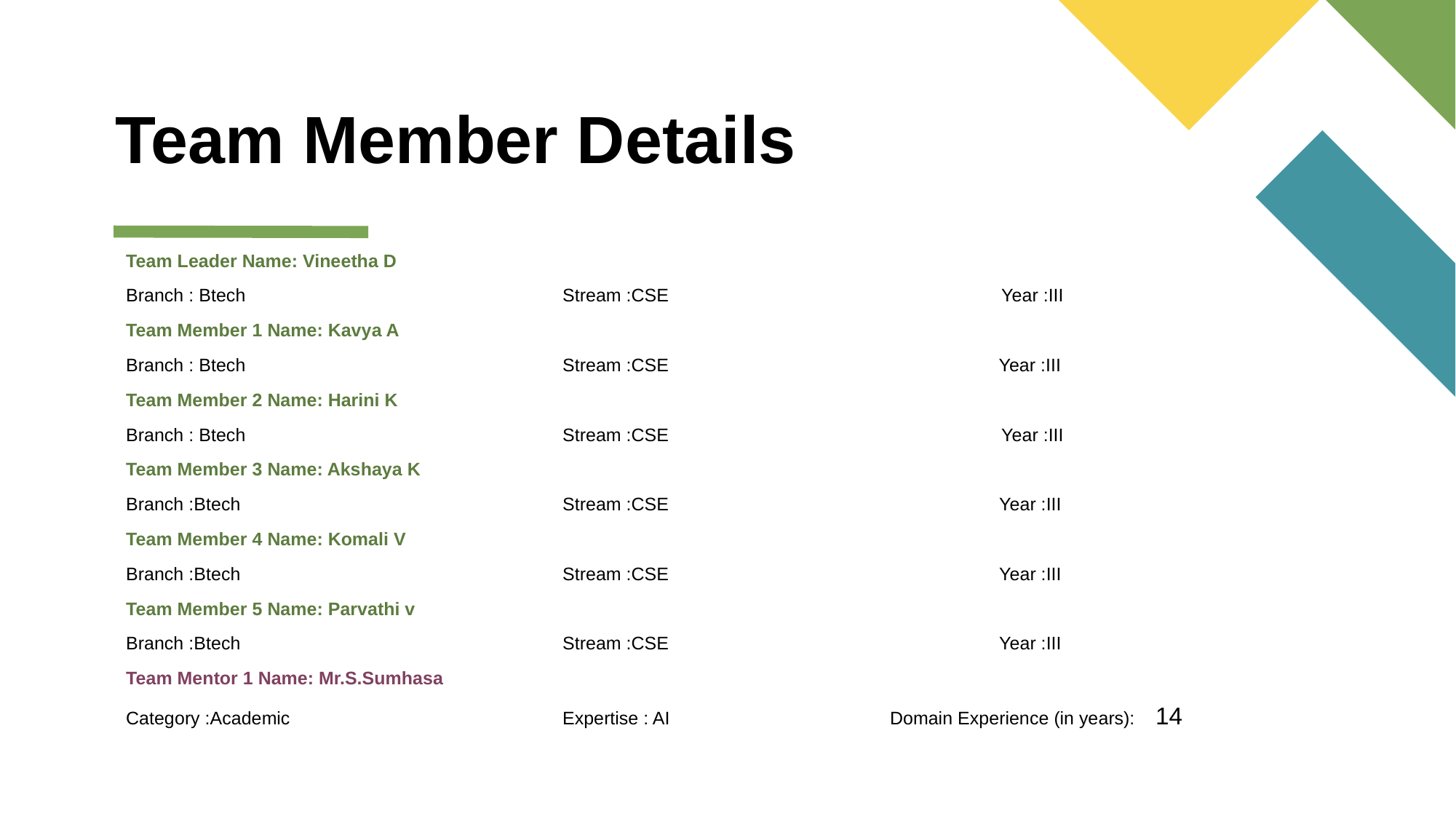

# Team Member Details
Team Leader Name: Vineetha D
Branch : Btech			Stream :CSE			                      Year :III
Team Member 1 Name: Kavya A
Branch : Btech			Stream :CSE		                                           Year :III
Team Member 2 Name: Harini K
Branch : Btech			Stream :CSE			                      Year :III
Team Member 3 Name: Akshaya K
Branch :Btech			Stream :CSE 			Year :III
Team Member 4 Name: Komali V
Branch :Btech			Stream :CSE 			Year :III
Team Member 5 Name: Parvathi v
Branch :Btech			Stream :CSE 			Year :III
Team Mentor 1 Name: Mr.S.Sumhasa
Category :Academic			Expertise : AI 		Domain Experience (in years):    14